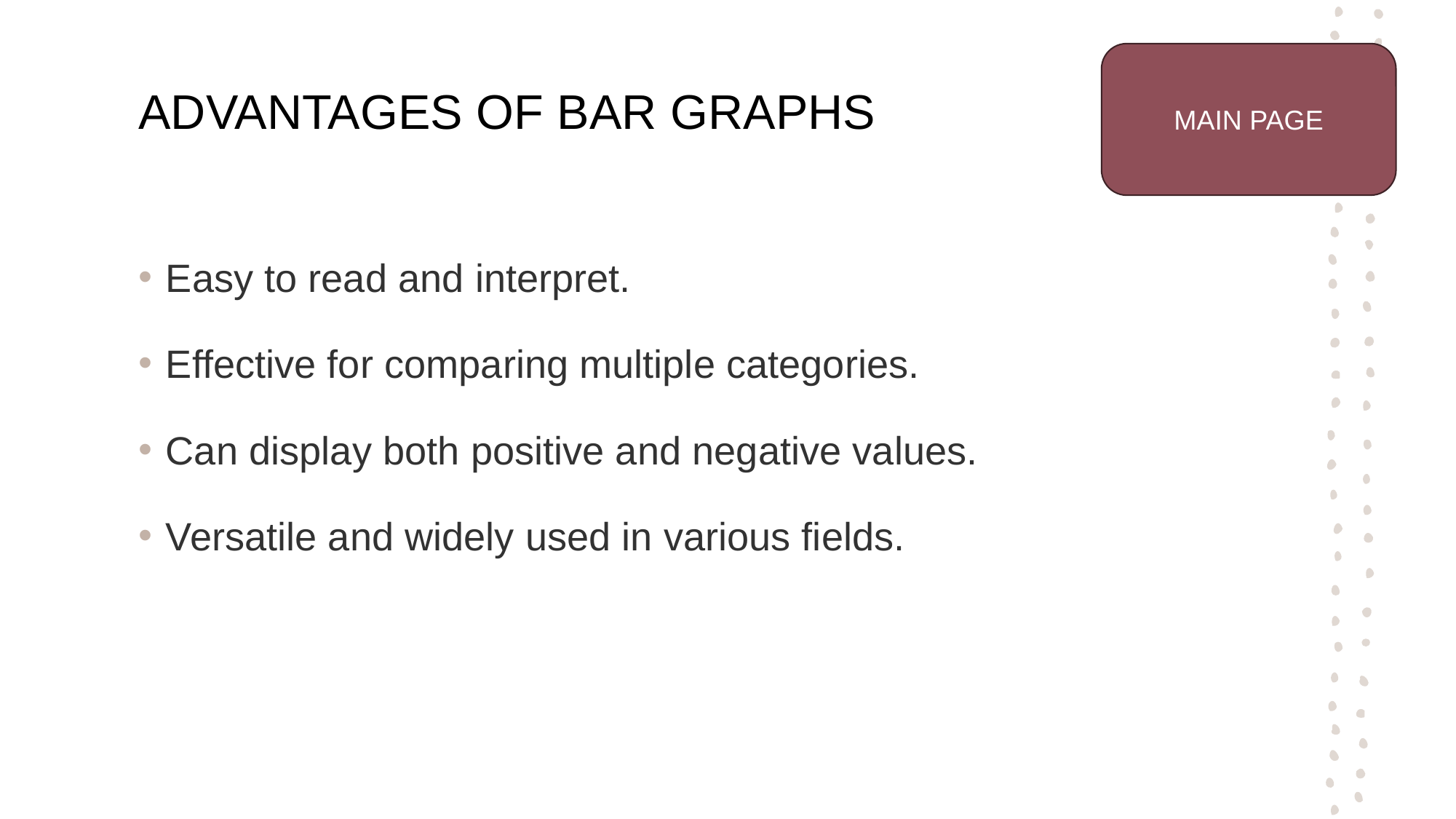

MAIN PAGE
# ADVANTAGES OF BAR GRAPHS

Easy to read and interpret.
Effective for comparing multiple categories.
Can display both positive and negative values.
Versatile and widely used in various fields.